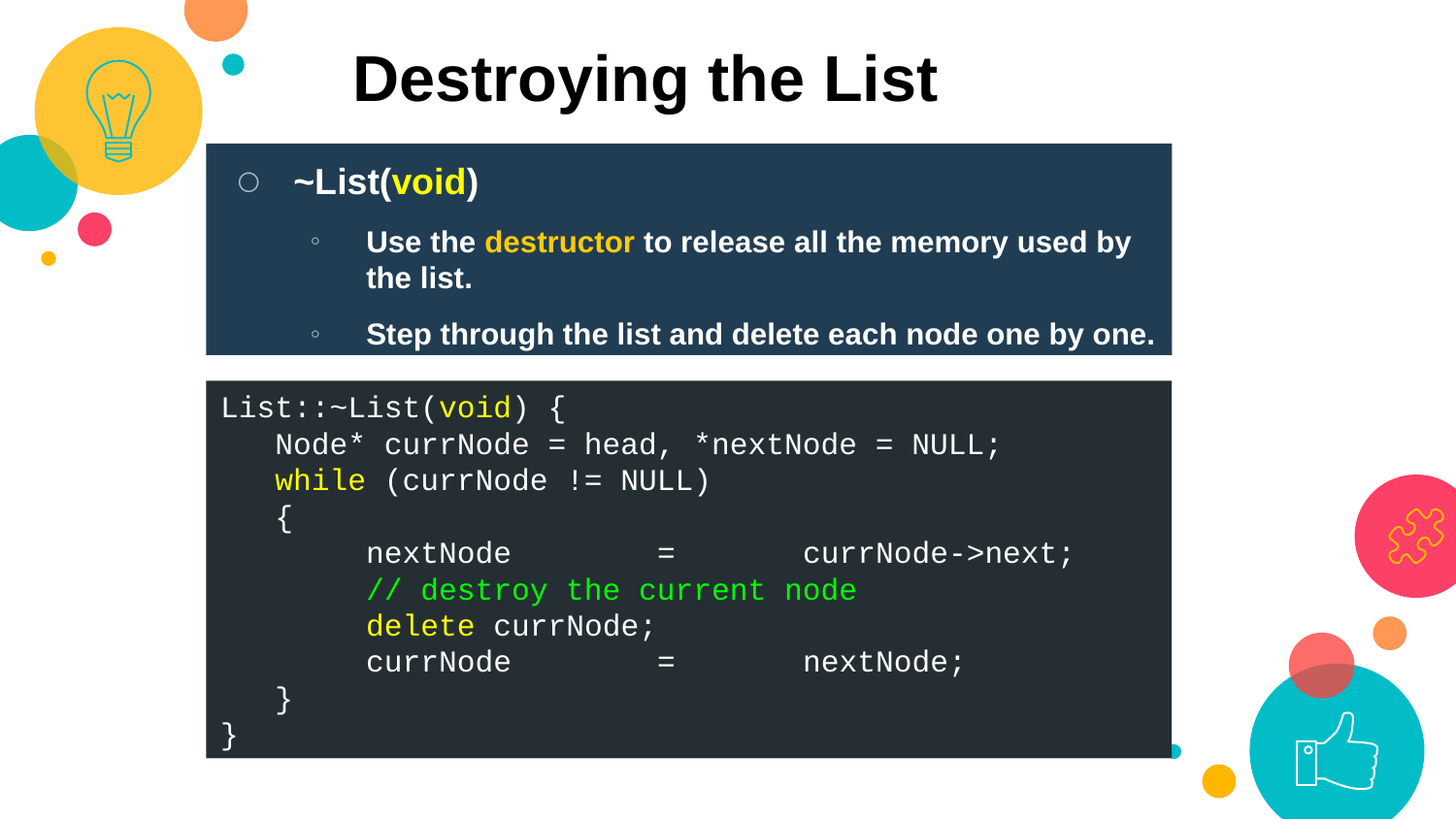

Destroying the List
~List(void)
Use the destructor to release all the memory used by the list.
Step through the list and delete each node one by one.
List::~List(void) {
   Node* currNode = head, *nextNode = NULL;
   while (currNode != NULL)
   {
	nextNode	=	currNode->next;
	// destroy the current node
	delete currNode;
	currNode	=	nextNode;
   }
}